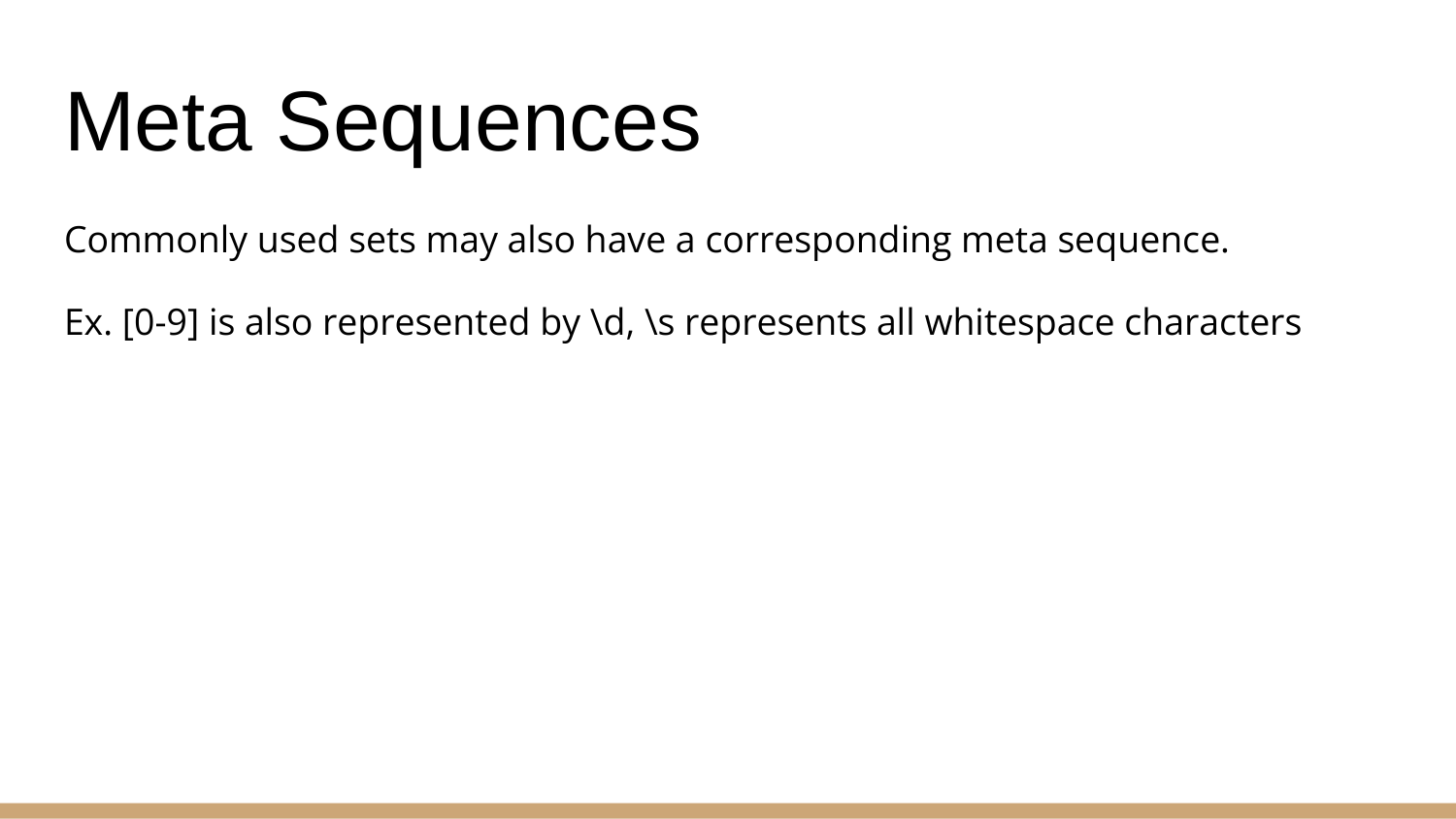

# Meta Sequences
Commonly used sets may also have a corresponding meta sequence.
Ex. [0-9] is also represented by \d, \s represents all whitespace characters